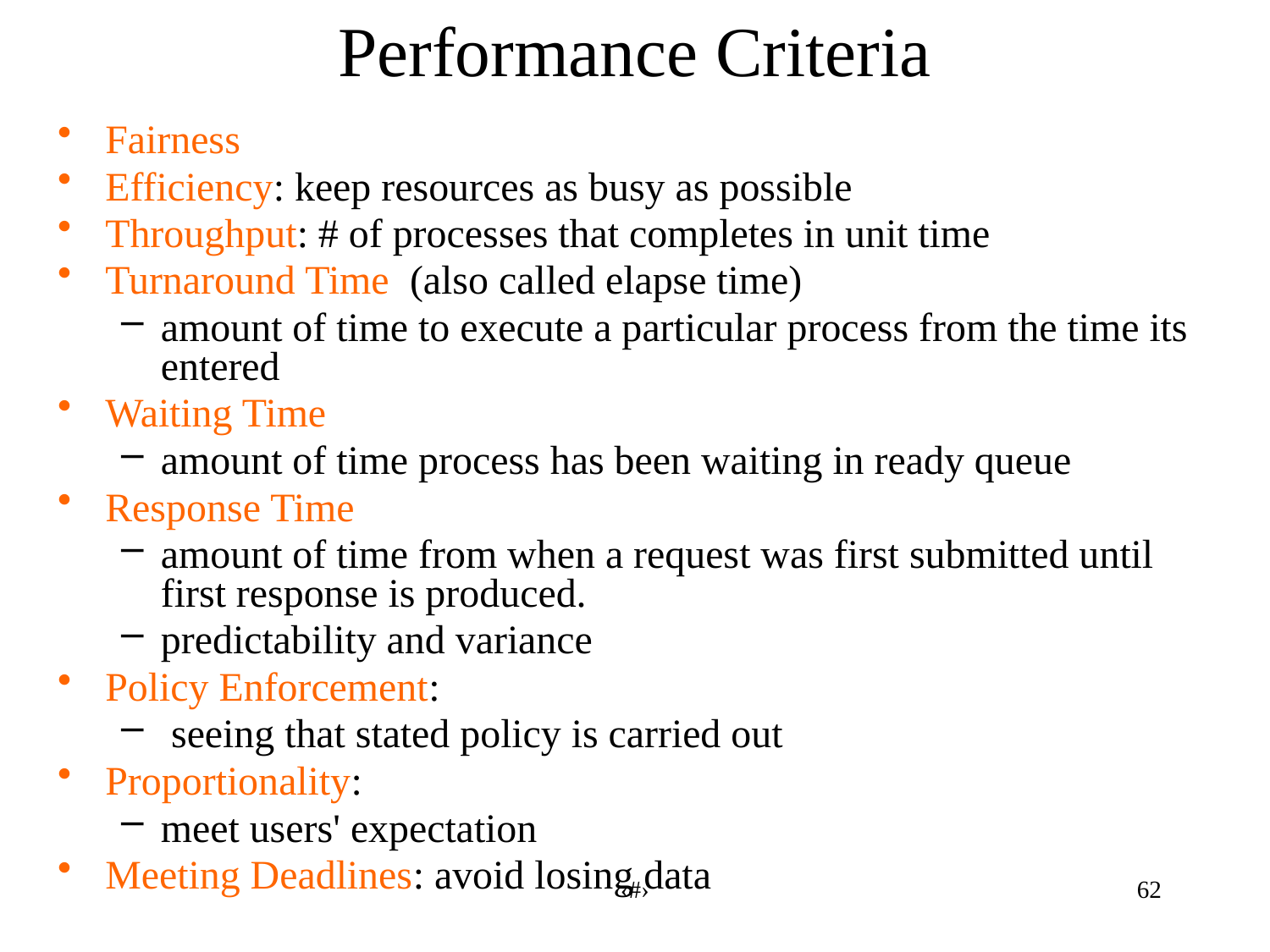

# Performance Criteria
Fairness
Efficiency: keep resources as busy as possible
Throughput: # of processes that completes in unit time
Turnaround Time  (also called elapse time)
amount of time to execute a particular process from the time its entered
Waiting Time
amount of time process has been waiting in ready queue
Response Time
amount of time from when a request was first submitted until first response is produced.
predictability and variance
Policy Enforcement:
 seeing that stated policy is carried out
Proportionality:
meet users' expectation
Meeting Deadlines: avoid losing data

‹#›
62